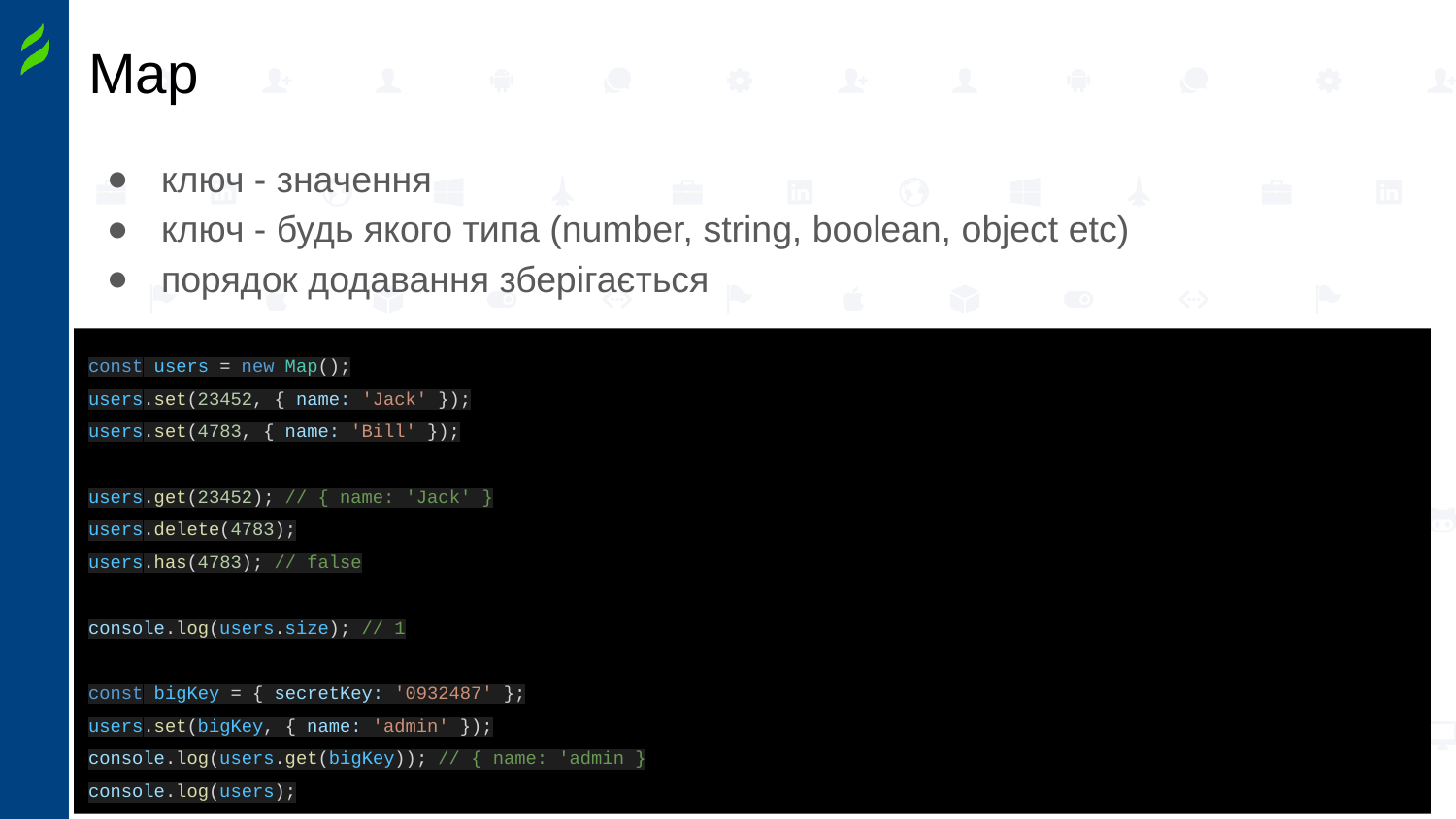

# Map
ключ - значення
ключ - будь якого типа (number, string, boolean, object etc)
порядок додавання зберігається
const users = new Map();
users.set(23452, { name: 'Jack' });
users.set(4783, { name: 'Bill' });

users.get(23452); // { name: 'Jack' }
users.delete(4783);
users.has(4783); // false

console.log(users.size); // 1

const bigKey = { secretKey: '0932487' };
users.set(bigKey, { name: 'admin' });
console.log(users.get(bigKey)); // { name: 'admin }
console.log(users);